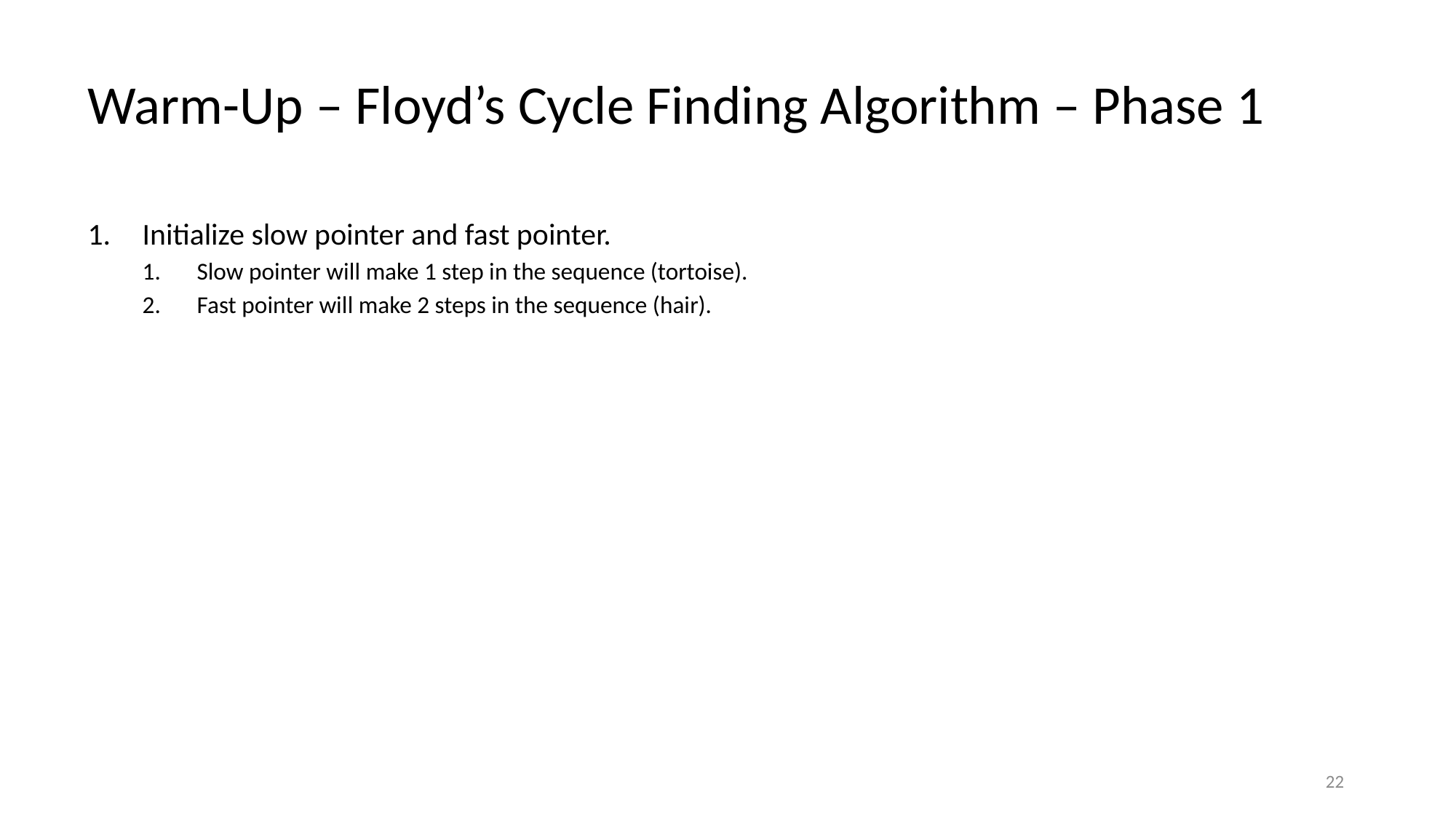

# Warm-Up – Floyd’s Cycle Finding Algorithm – Phase 1
Initialize slow pointer and fast pointer.
Slow pointer will make 1 step in the sequence (tortoise).
Fast pointer will make 2 steps in the sequence (hair).
22